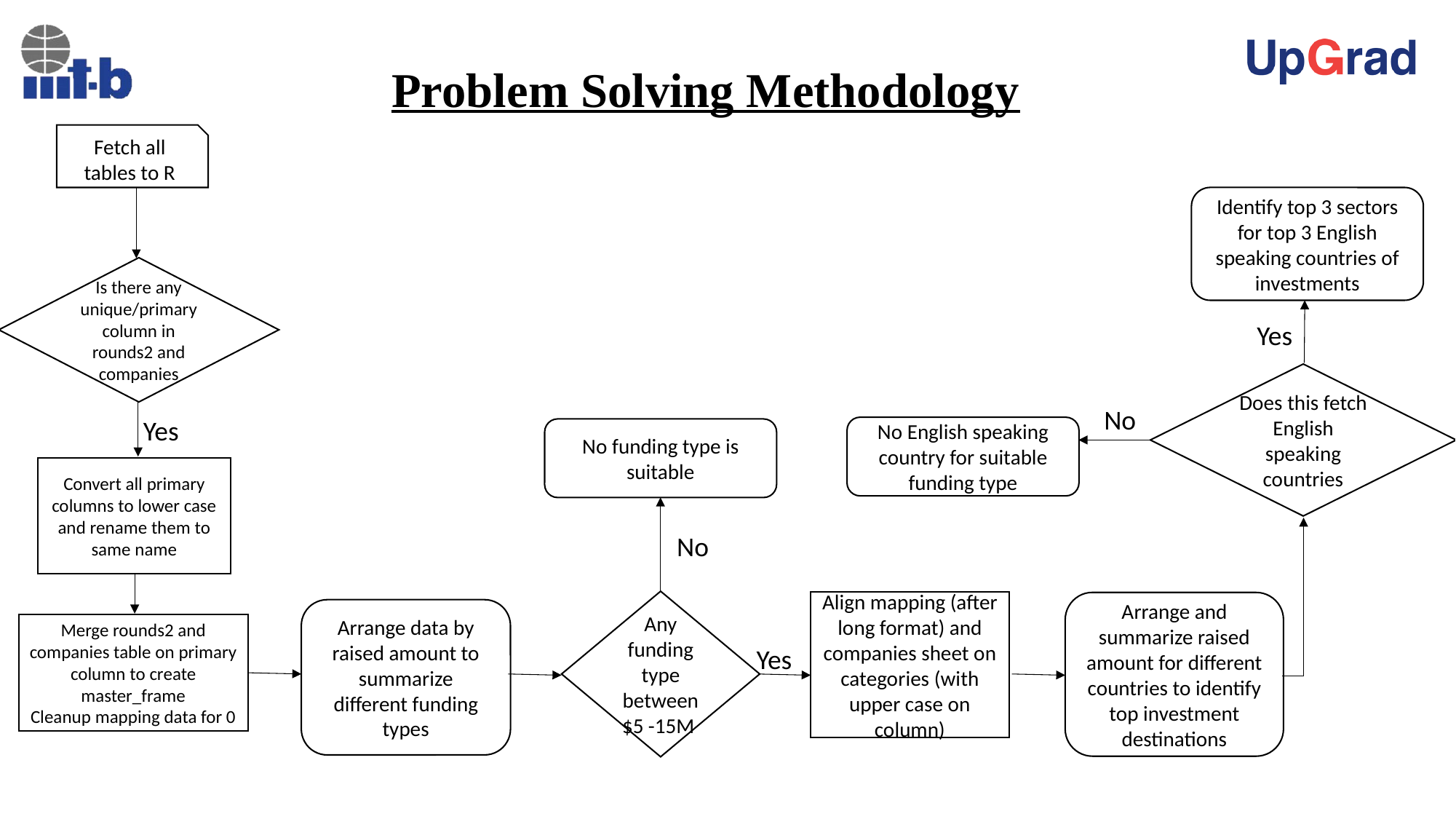

# Problem Solving Methodology
Fetch all tables to R
Identify top 3 sectors for top 3 English speaking countries of investments
Is there any unique/primary column in rounds2 and companies
Yes
Does this fetch English speaking countries
No
Yes
No English speaking country for suitable funding type
No funding type is suitable
Convert all primary columns to lower case and rename them to same name
No
Any funding type between $5 -15M
Align mapping (after long format) and companies sheet on categories (with upper case on column)
Arrange and summarize raised amount for different countries to identify top investment destinations
Arrange data by raised amount to summarize different funding types
Yes
Merge rounds2 and companies table on primary column to create master_frame
Cleanup mapping data for 0